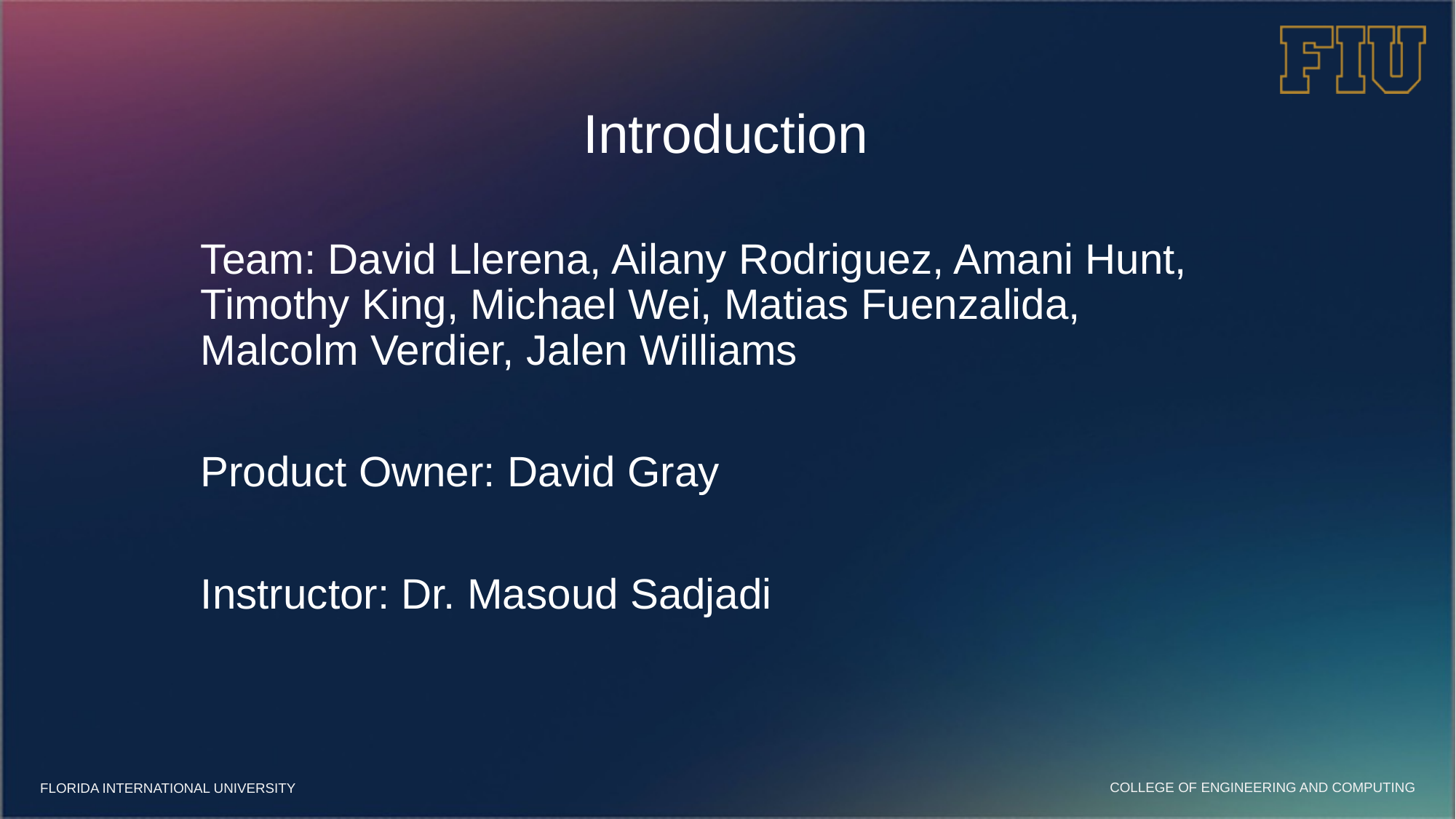

# Introduction
Team: David Llerena, Ailany Rodriguez, Amani Hunt, Timothy King, Michael Wei, Matias Fuenzalida, Malcolm Verdier, Jalen Williams

Product Owner: David Gray

Instructor: Dr. Masoud Sadjadi